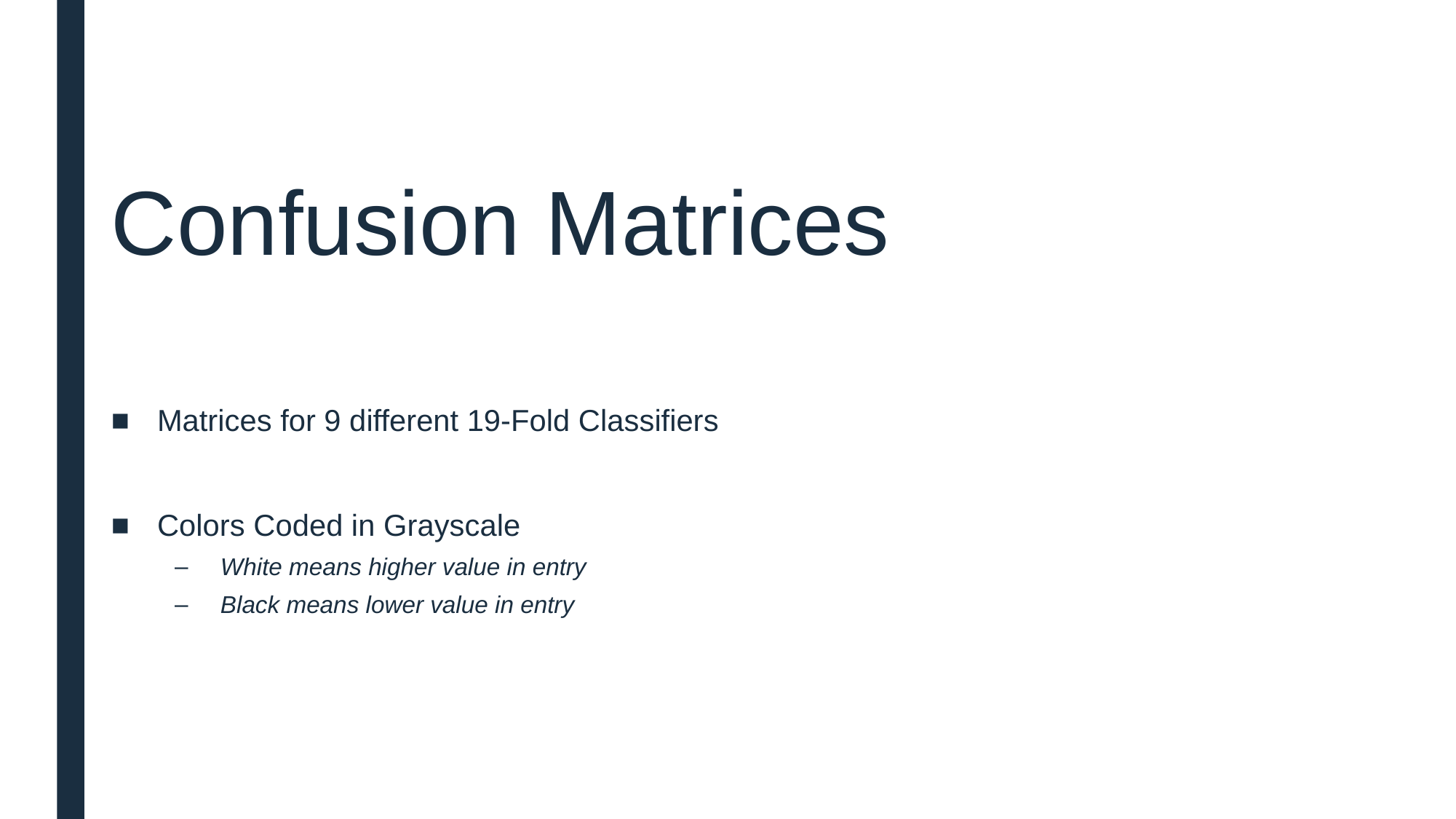

# Confusion Matrices
Matrices for 9 different 19-Fold Classifiers

Colors Coded in Grayscale
White means higher value in entry
Black means lower value in entry